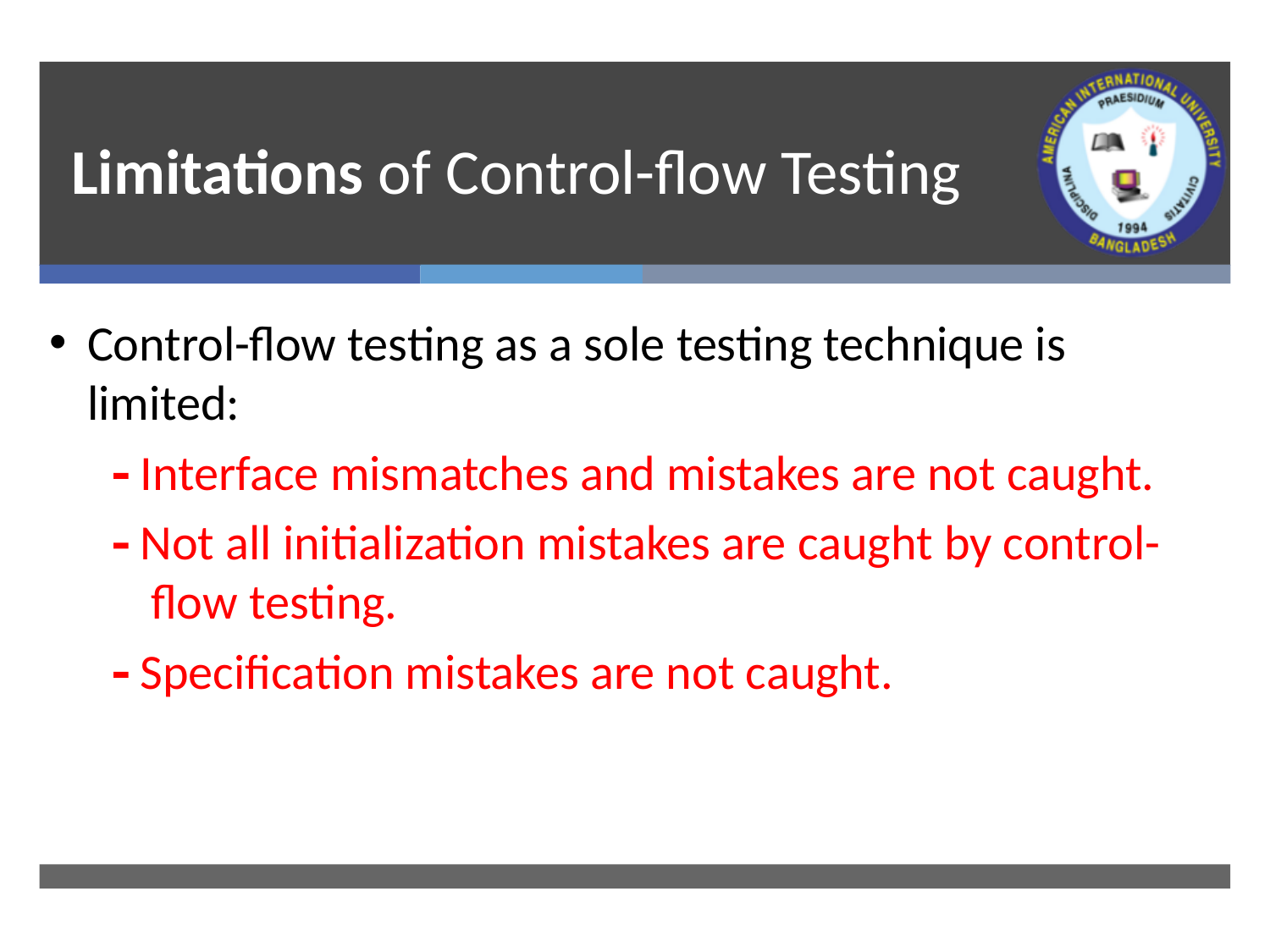

# Limitations of Control-flow Testing
Control-flow testing as a sole testing technique is limited:
− Interface mismatches and mistakes are not caught.
− Not all initialization mistakes are caught by control-flow testing.
− Specification mistakes are not caught.